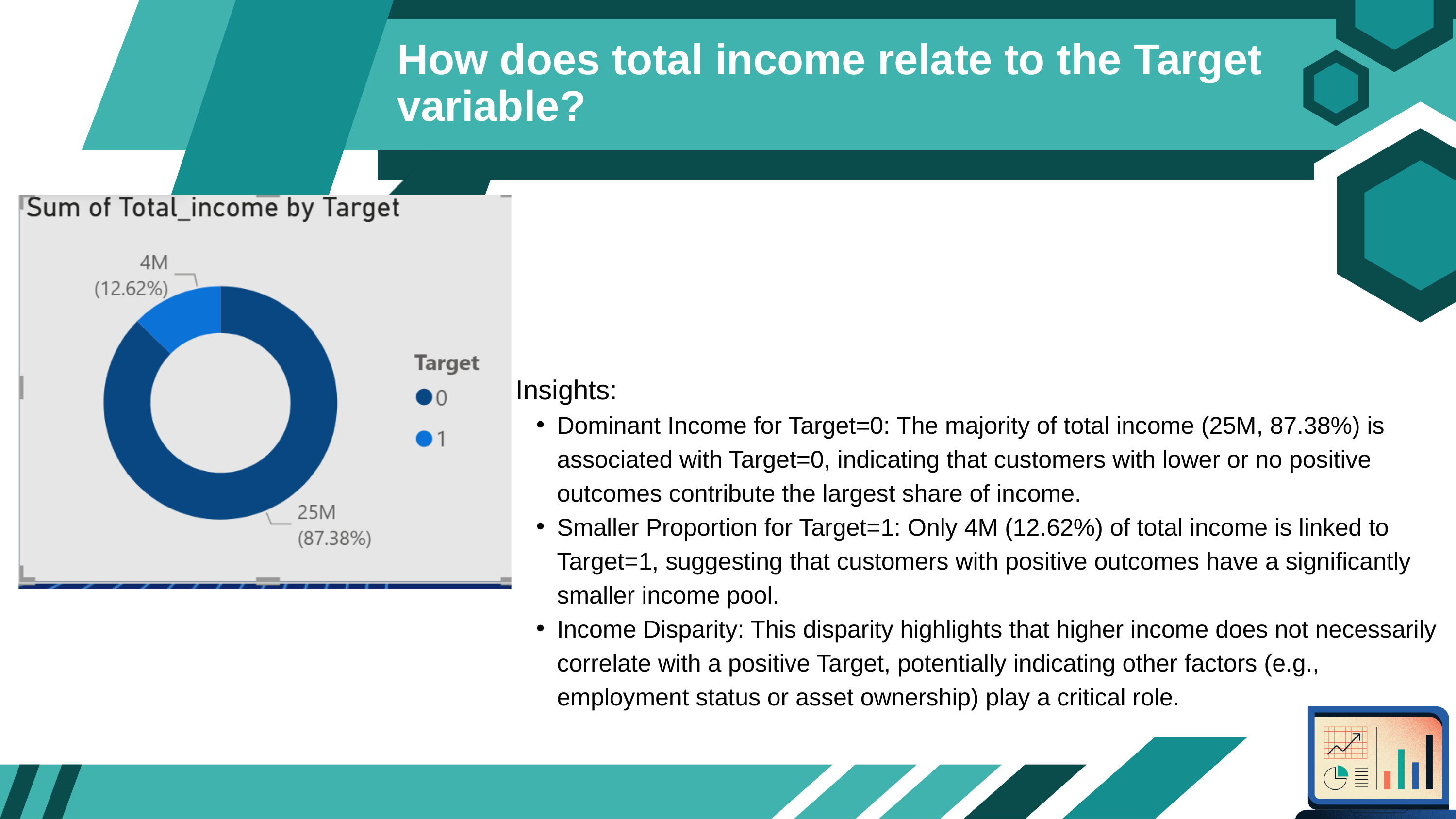

How does total income relate to the Target variable?

Insights:
Dominant Income for Target=0: The majority of total income (25M, 87.38%) is associated with Target=0, indicating that customers with lower or no positive outcomes contribute the largest share of income.
Smaller Proportion for Target=1: Only 4M (12.62%) of total income is linked to Target=1, suggesting that customers with positive outcomes have a significantly smaller income pool.
Income Disparity: This disparity highlights that higher income does not necessarily correlate with a positive Target, potentially indicating other factors (e.g., employment status or asset ownership) play a critical role.